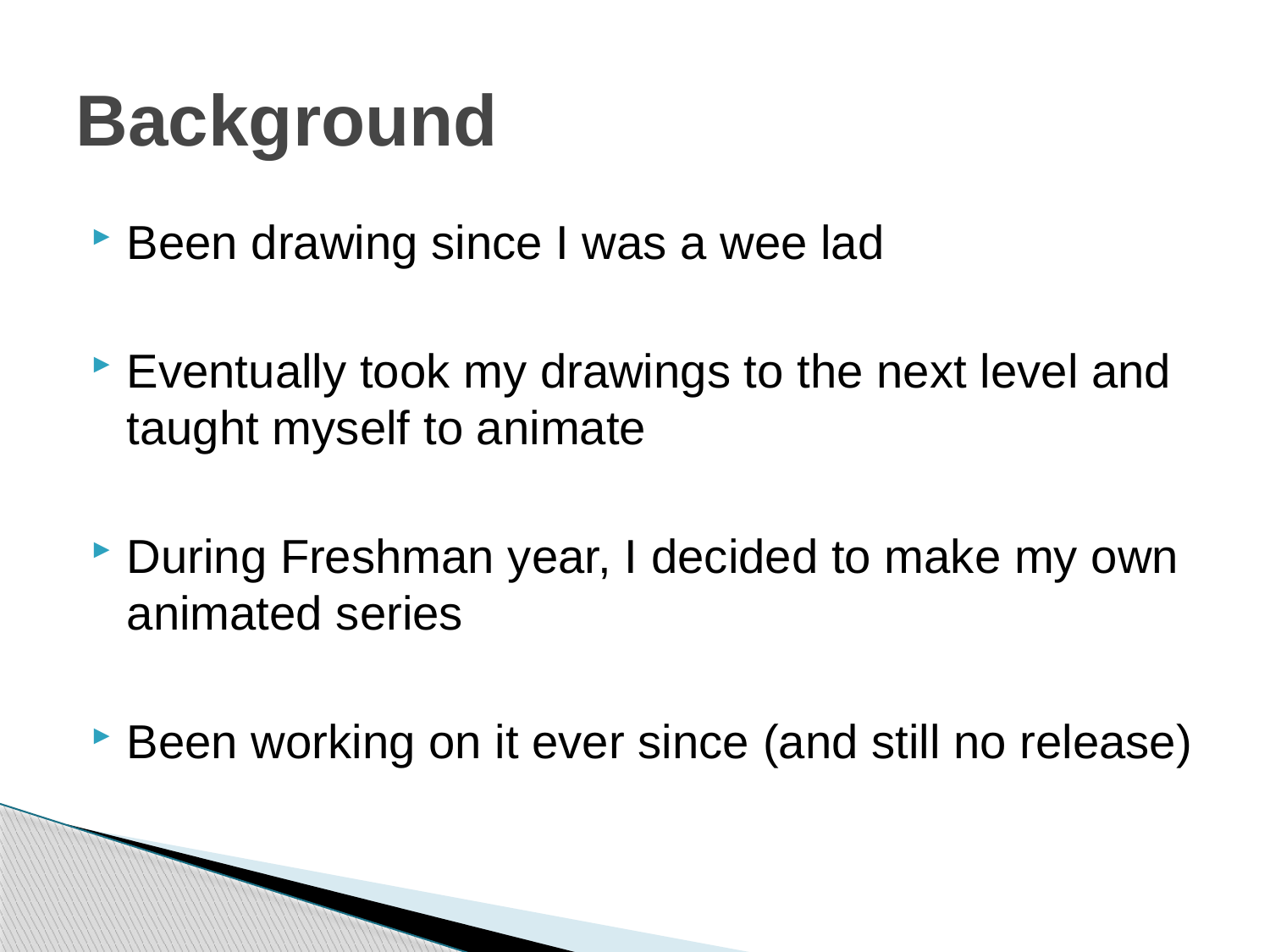

# Background
Been drawing since I was a wee lad

Eventually took my drawings to the next level and taught myself to animate

During Freshman year, I decided to make my own animated series

Been working on it ever since (and still no release)